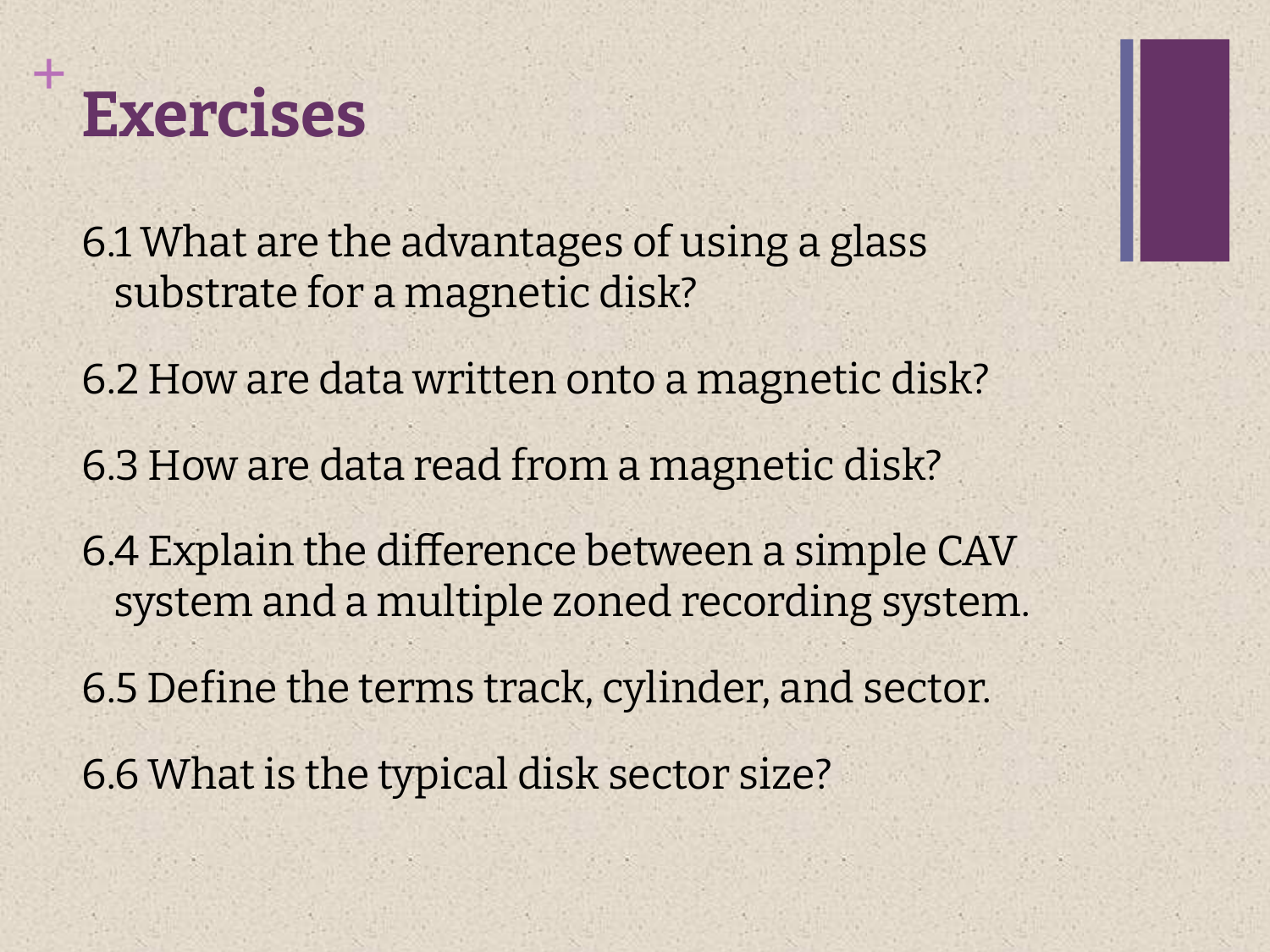

# Exercises
6.1 What are the advantages of using a glass substrate for a magnetic disk?
6.2 How are data written onto a magnetic disk?
6.3 How are data read from a magnetic disk?
6.4 Explain the difference between a simple CAV system and a multiple zoned recording system.
6.5 Define the terms track, cylinder, and sector.
6.6 What is the typical disk sector size?